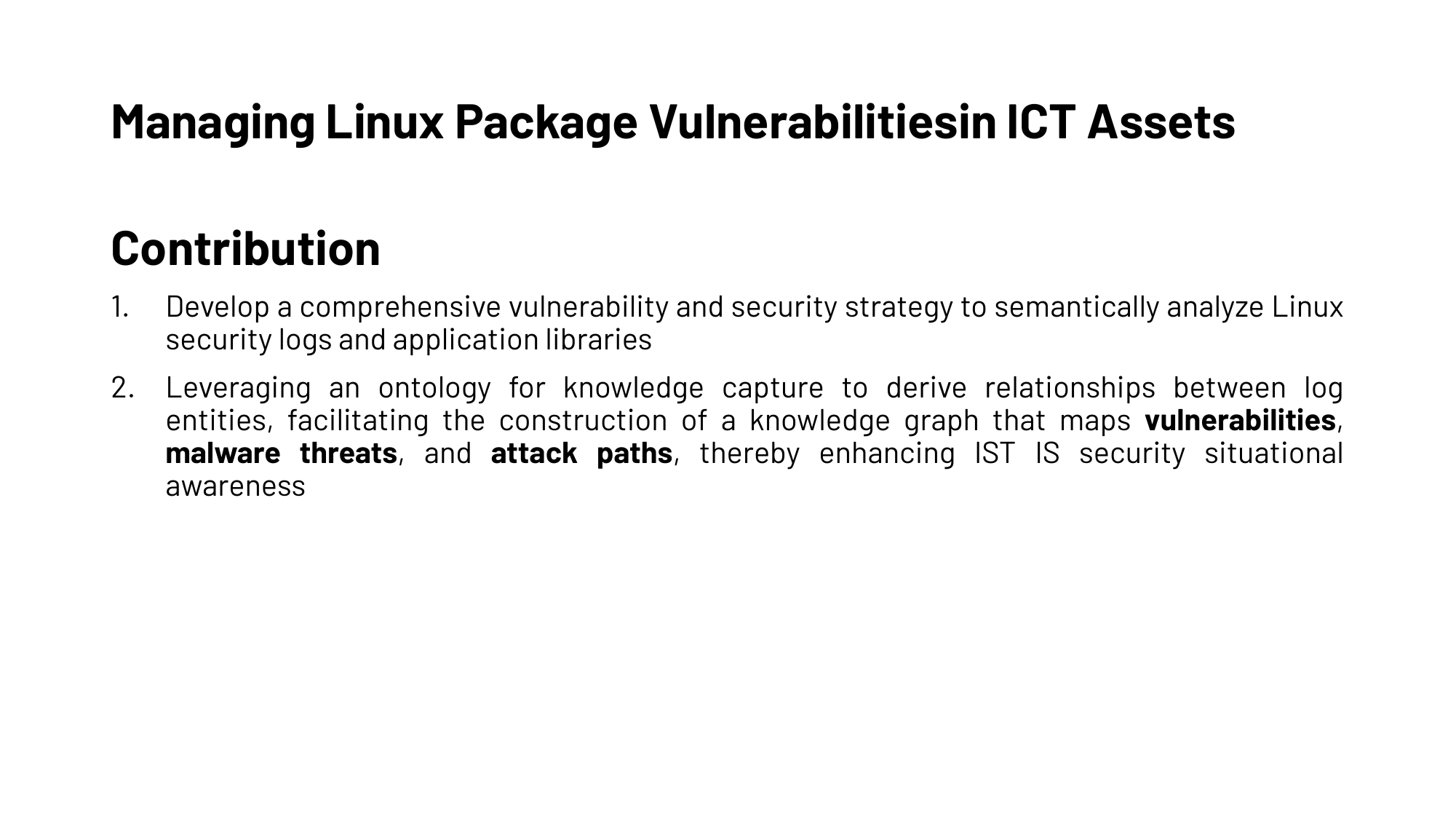

# Managing Linux Package Vulnerabilitiesin ICT Assets
Contribution
Develop a comprehensive vulnerability and security strategy to semantically analyze Linux security logs and application libraries
Leveraging an ontology for knowledge capture to derive relationships between log entities, facilitating the construction of a knowledge graph that maps vulnerabilities, malware threats, and attack paths, thereby enhancing IST IS security situational awareness